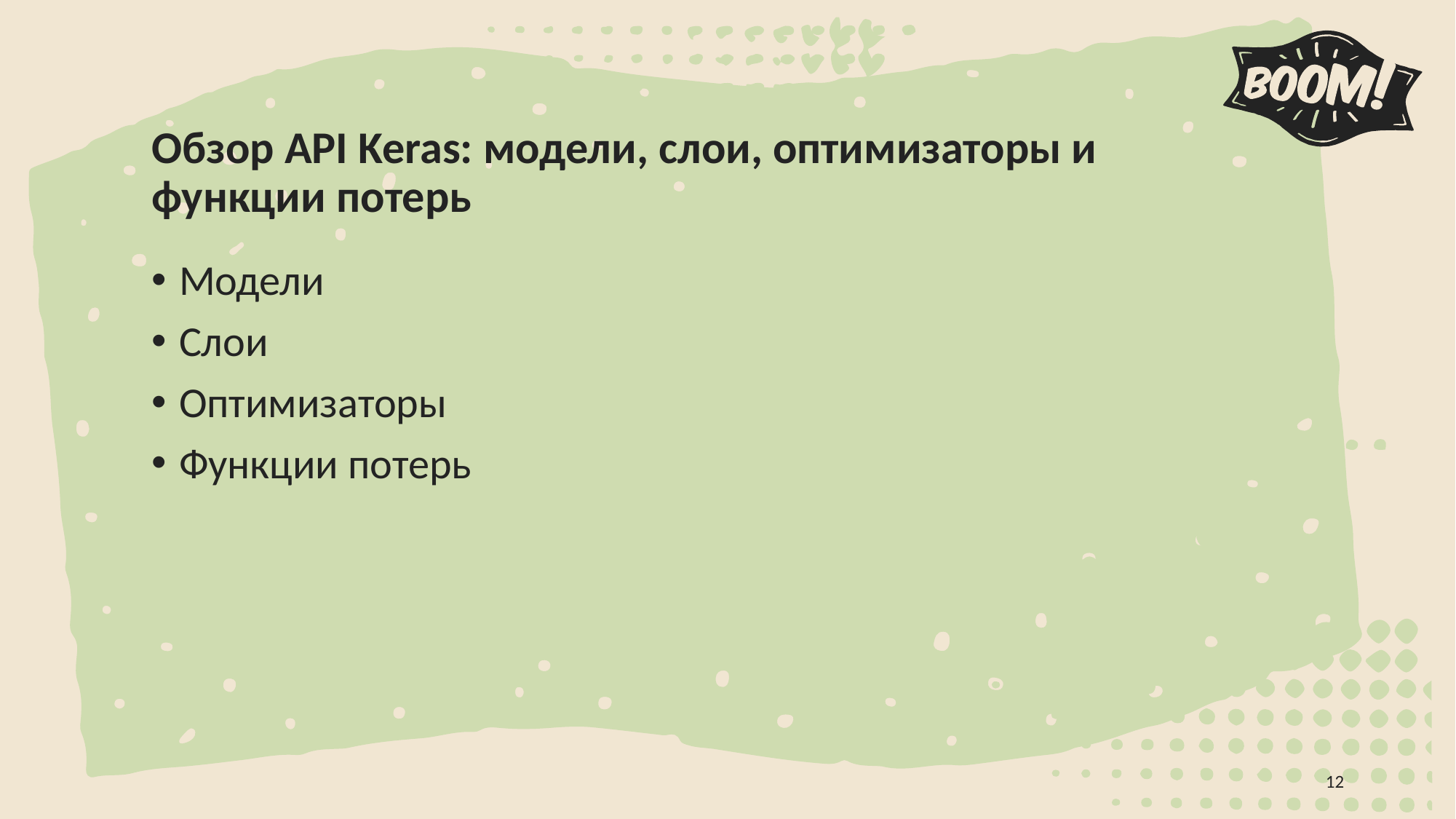

# Обзор API Keras: модели, слои, оптимизаторы и функции потерь
Модели
Слои
Оптимизаторы
Функции потерь

12